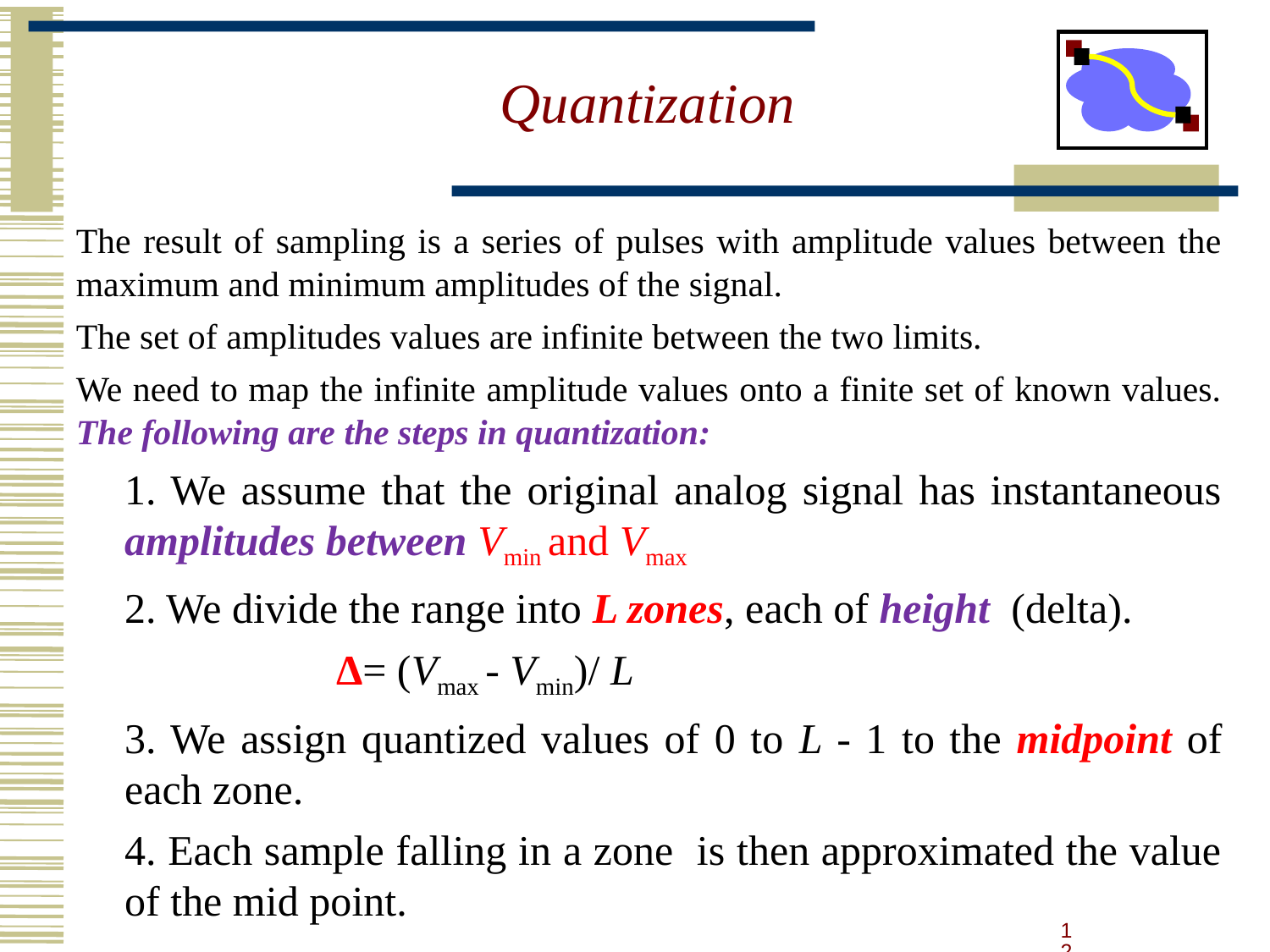

# Quantization

The result of sampling is a series of pulses with amplitude values between the maximum and minimum amplitudes of the signal.
The set of amplitudes values are infinite between the two limits.
We need to map the infinite amplitude values onto a finite set of known values. The following are the steps in quantization:
1. We assume that the original analog signal has instantaneous amplitudes between Vmin and Vmax
2. We divide the range into L zones, each of height  (delta).
                    Δ= (Vmax - Vmin)/ L
3. We assign quantized values of 0 to L - 1 to the midpoint of each zone.
4. Each sample falling in a zone  is then approximated the value of the mid point.

12